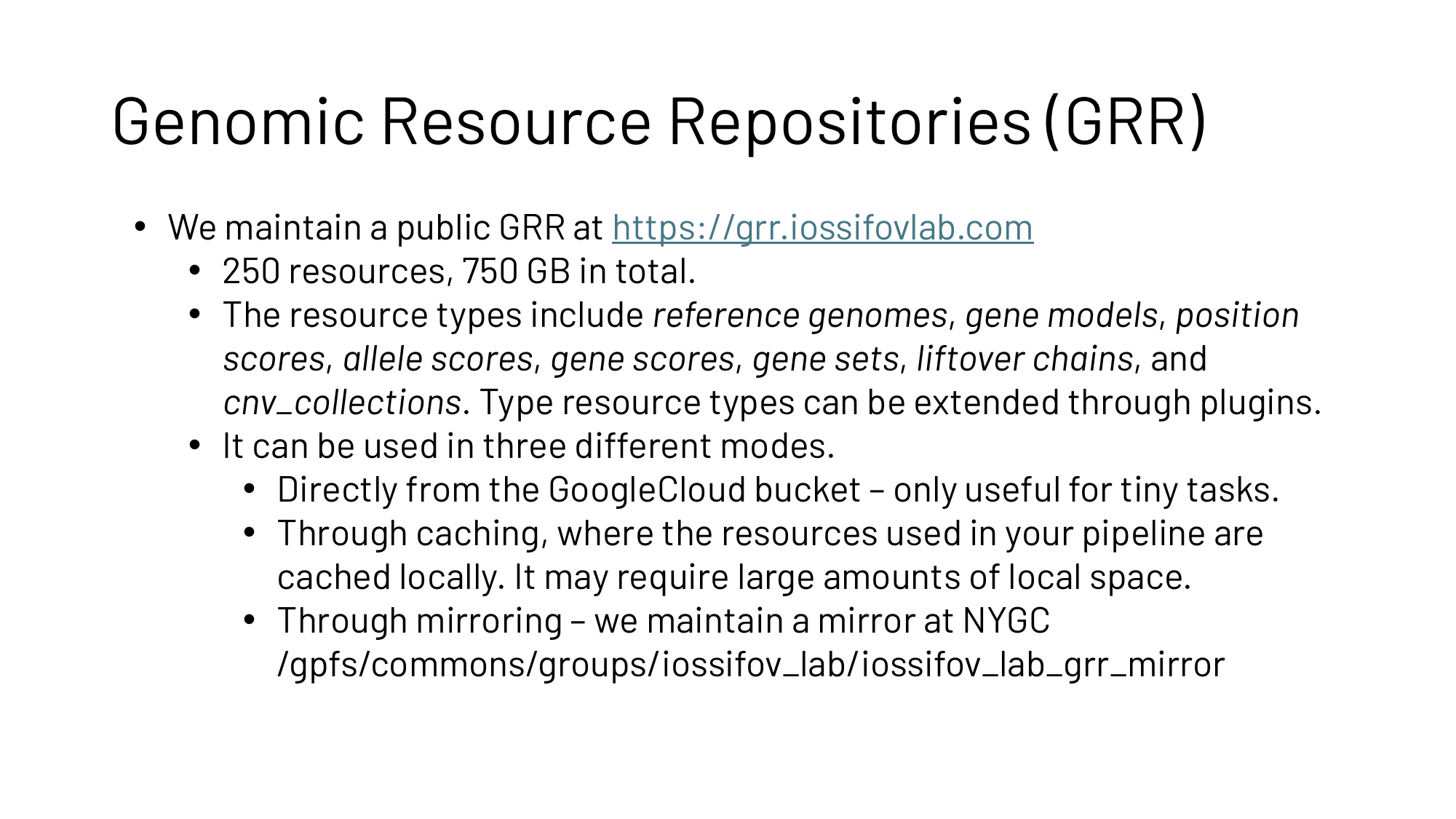

# Genomic Resource Repositories (GRR)
We maintain a public GRR at https://grr.iossifovlab.com
250 resources, 750 GB in total.
The resource types include reference genomes, gene models, position scores, allele scores, gene scores, gene sets, liftover chains, and cnv_collections. Type resource types can be extended through plugins.
It can be used in three different modes.
Directly from the GoogleCloud bucket – only useful for tiny tasks.
Through caching, where the resources used in your pipeline are cached locally. It may require large amounts of local space.
Through mirroring – we maintain a mirror at NYGC /gpfs/commons/groups/iossifov_lab/iossifov_lab_grr_mirror